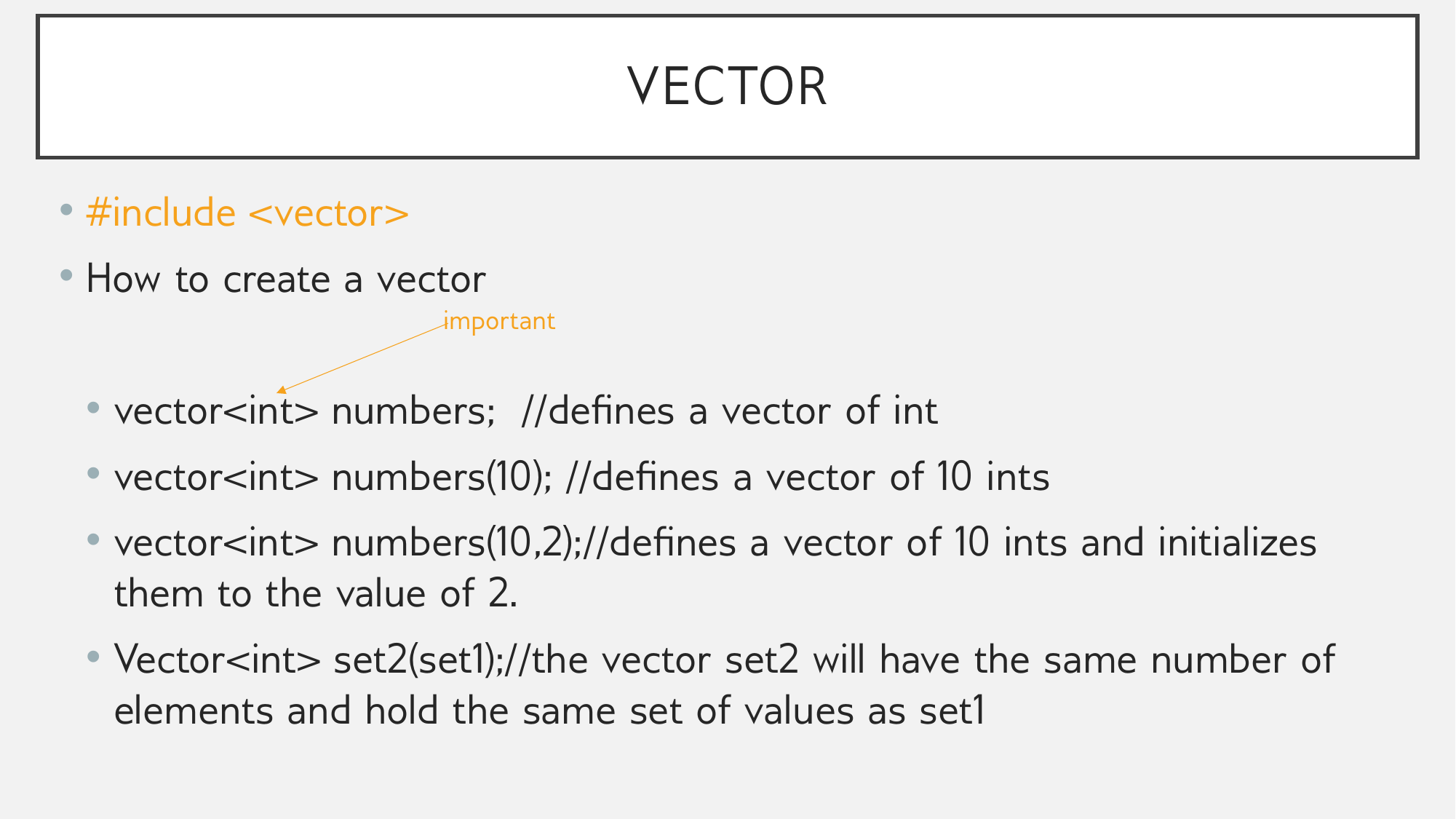

# Vector
#include <vector>
How to create a vector

vector<int> numbers;  //defines a vector of int
vector<int> numbers(10); //defines a vector of 10 ints
vector<int> numbers(10,2);//defines a vector of 10 ints and initializes them to the value of 2.
Vector<int> set2(set1);//the vector set2 will have the same number of elements and hold the same set of values as set1

important